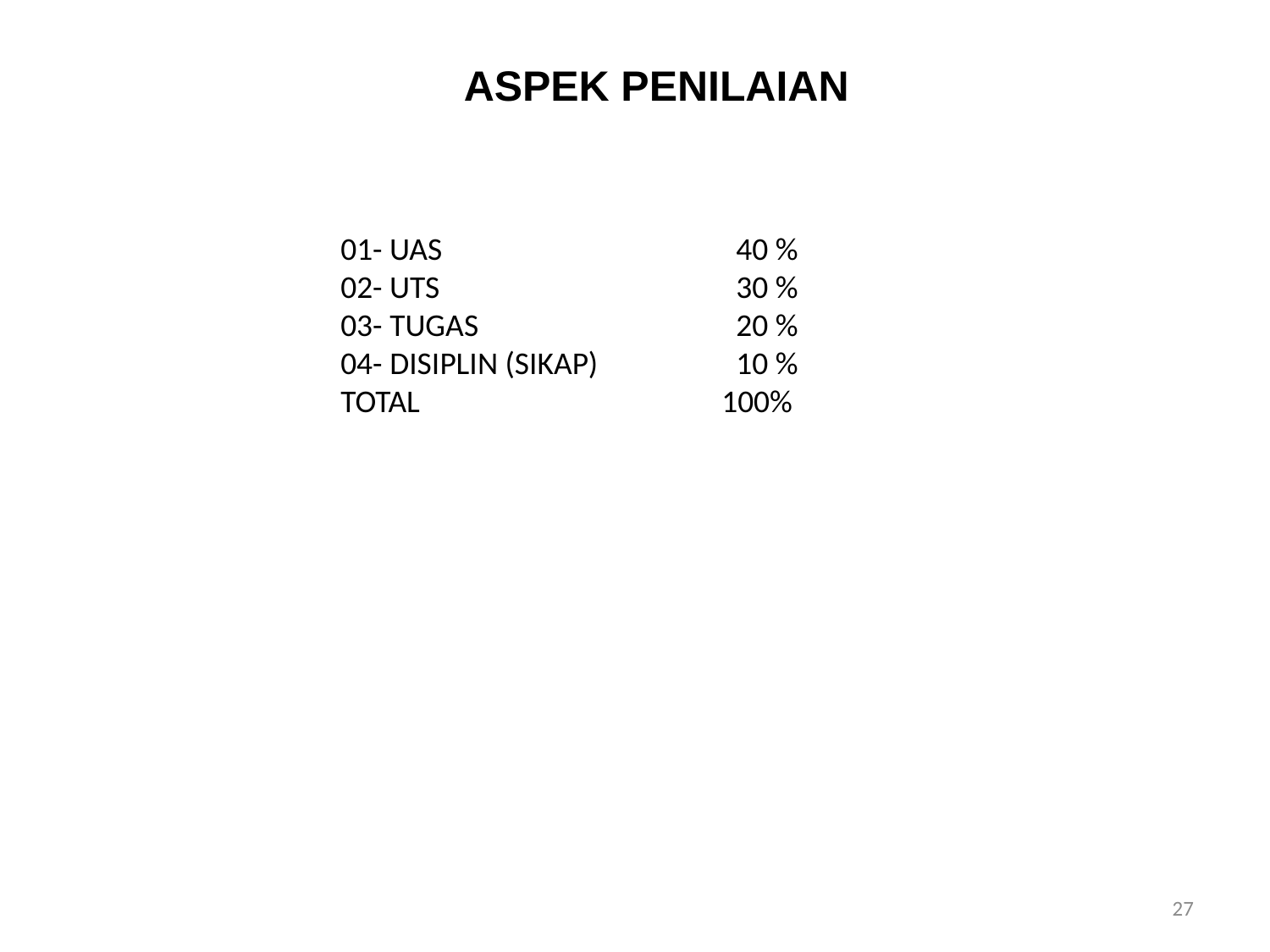

ASPEK PENILAIAN
01- UAS			  40 %
02- UTS			  30 %
03- TUGAS		  20 %
04- DISIPLIN (SIKAP)	  10 %
TOTAL			100%

27